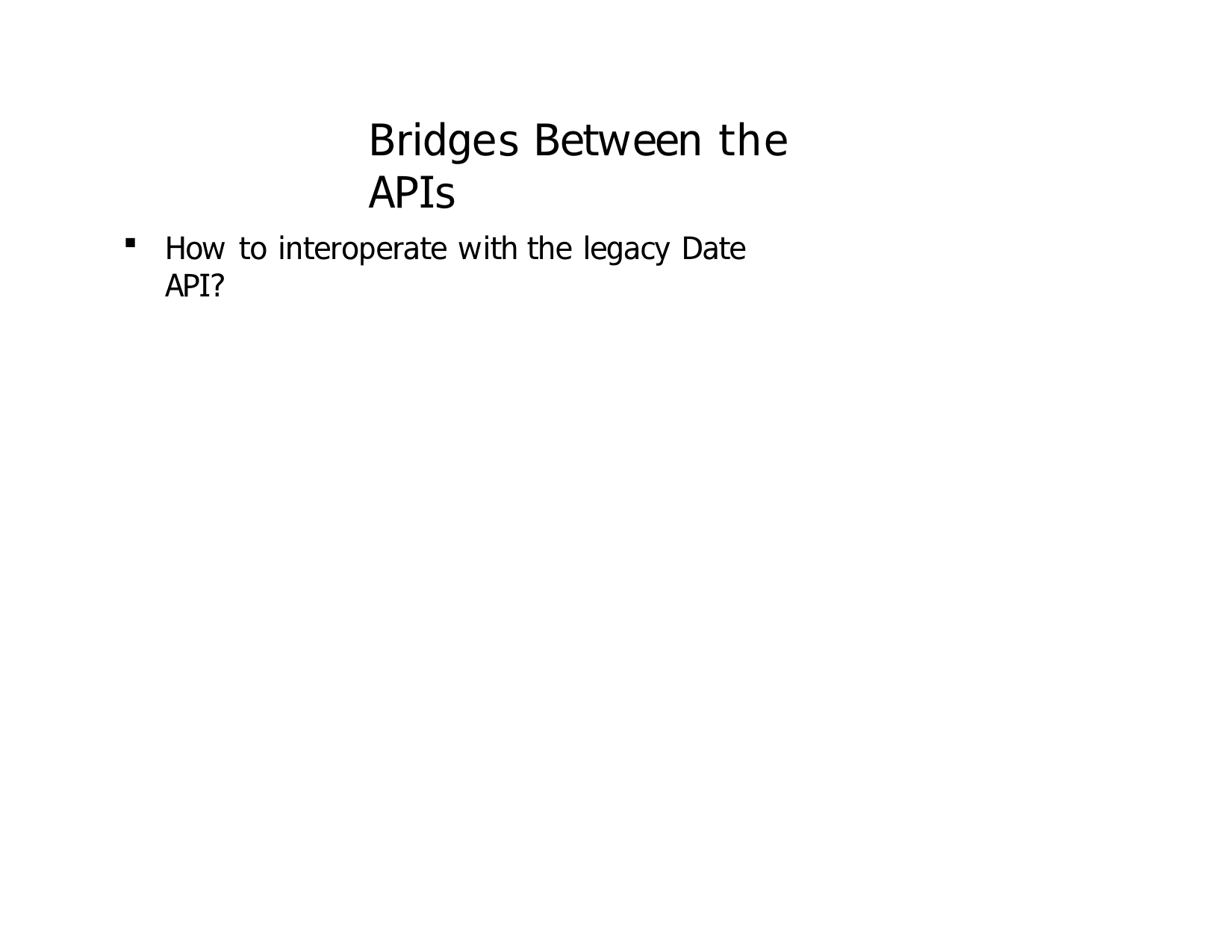

# Bridges Between the APIs
How to interoperate with the legacy Date API?
53